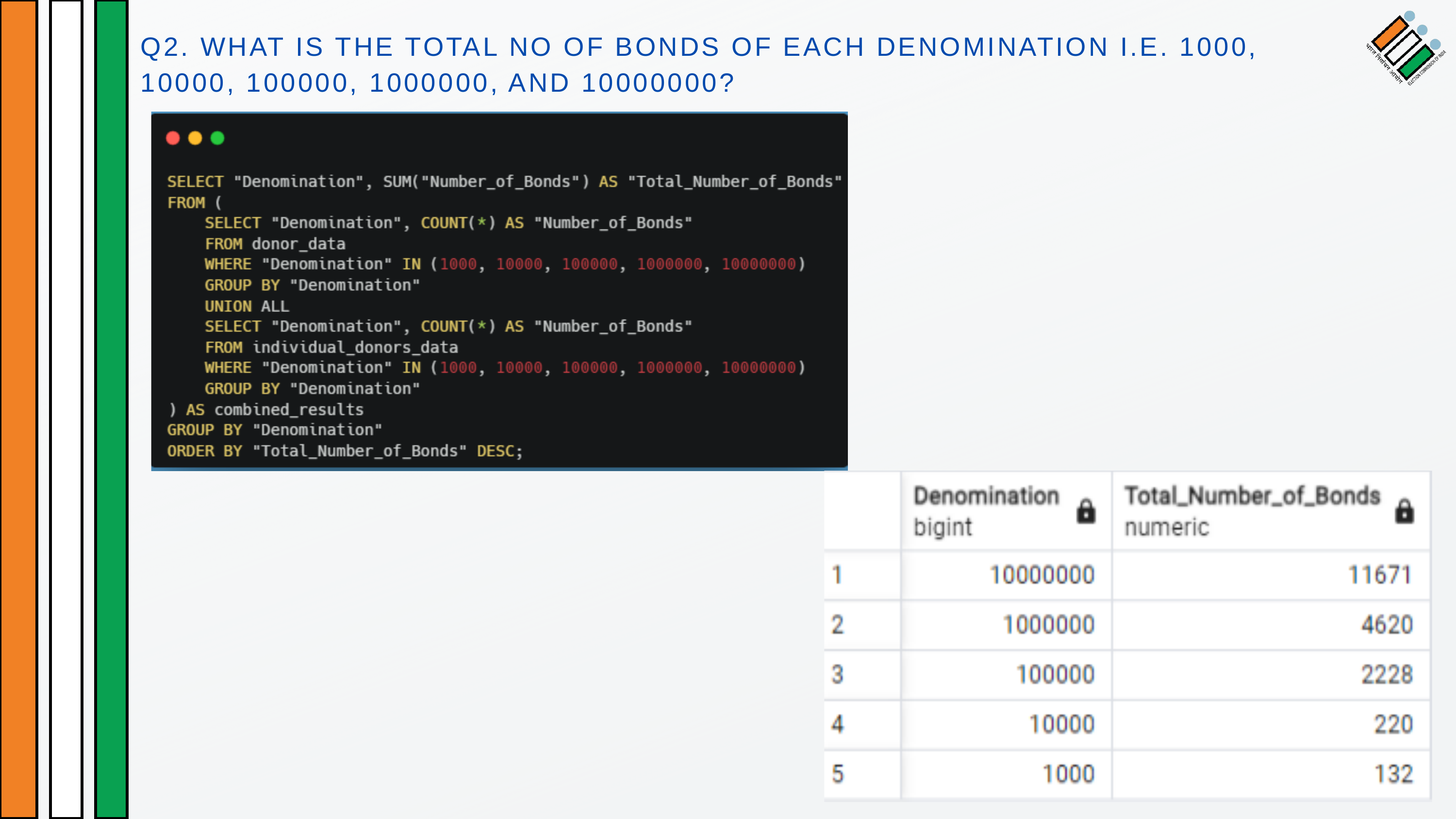

Q2. WHAT IS THE TOTAL NO OF BONDS OF EACH DENOMINATION I.E. 1000, 10000, 100000, 1000000, AND 10000000?